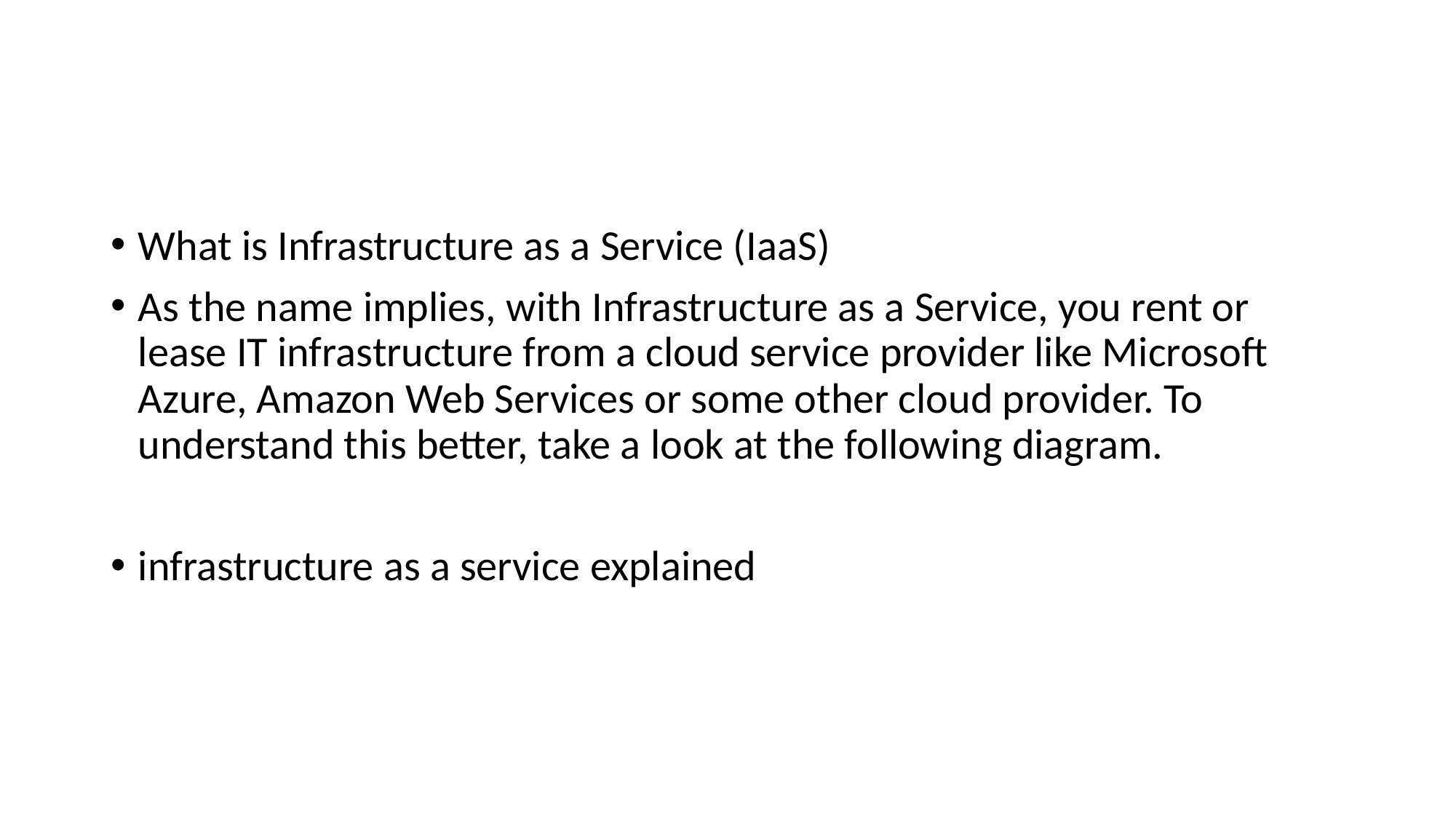

#
What is Infrastructure as a Service (IaaS)
As the name implies, with Infrastructure as a Service, you rent or lease IT infrastructure from a cloud service provider like Microsoft Azure, Amazon Web Services or some other cloud provider. To understand this better, take a look at the following diagram.

infrastructure as a service explained